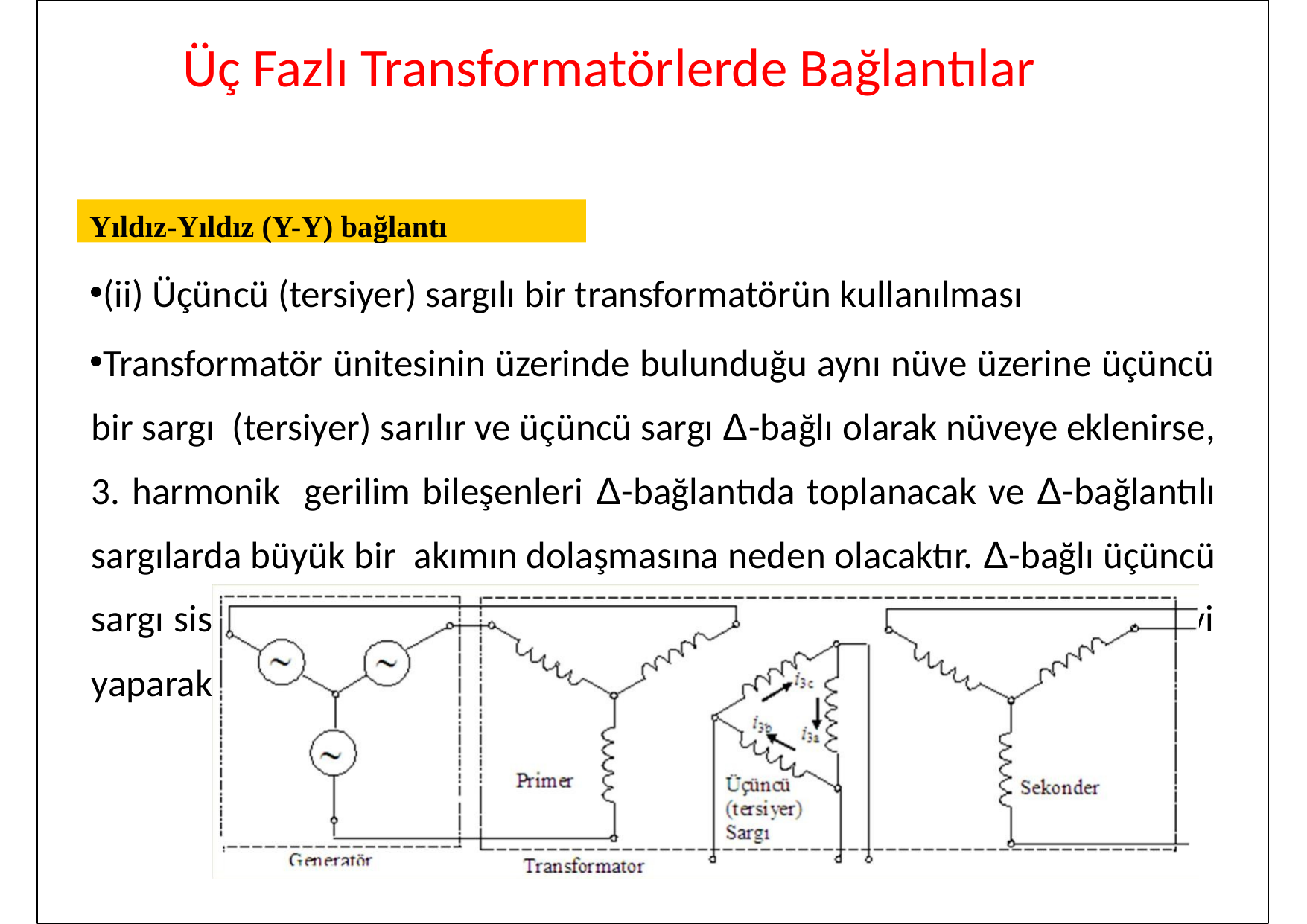

# Üç Fazlı Transformatörlerde Bağlantılar
Yıldız-Yıldız (Y-Y) bağlantı
(ii) Üçüncü (tersiyer) sargılı bir transformatörün kullanılması
Transformatör ünitesinin üzerinde bulunduğu aynı nüve üzerine üçüncü bir sargı  (tersiyer) sarılır ve üçüncü sargı Δ-bağlı olarak nüveye eklenirse, 3. harmonik  gerilim bileşenleri Δ-bağlantıda toplanacak ve Δ-bağlantılı sargılarda büyük bir  akımın dolaşmasına neden olacaktır. Δ-bağlı üçüncü sargı sistemi, transformatörün  nötr ucunu topraklamaya denk bir görevi yaparak, gerilimin 3. harmonik  bileşenlerini bastıracaktır.